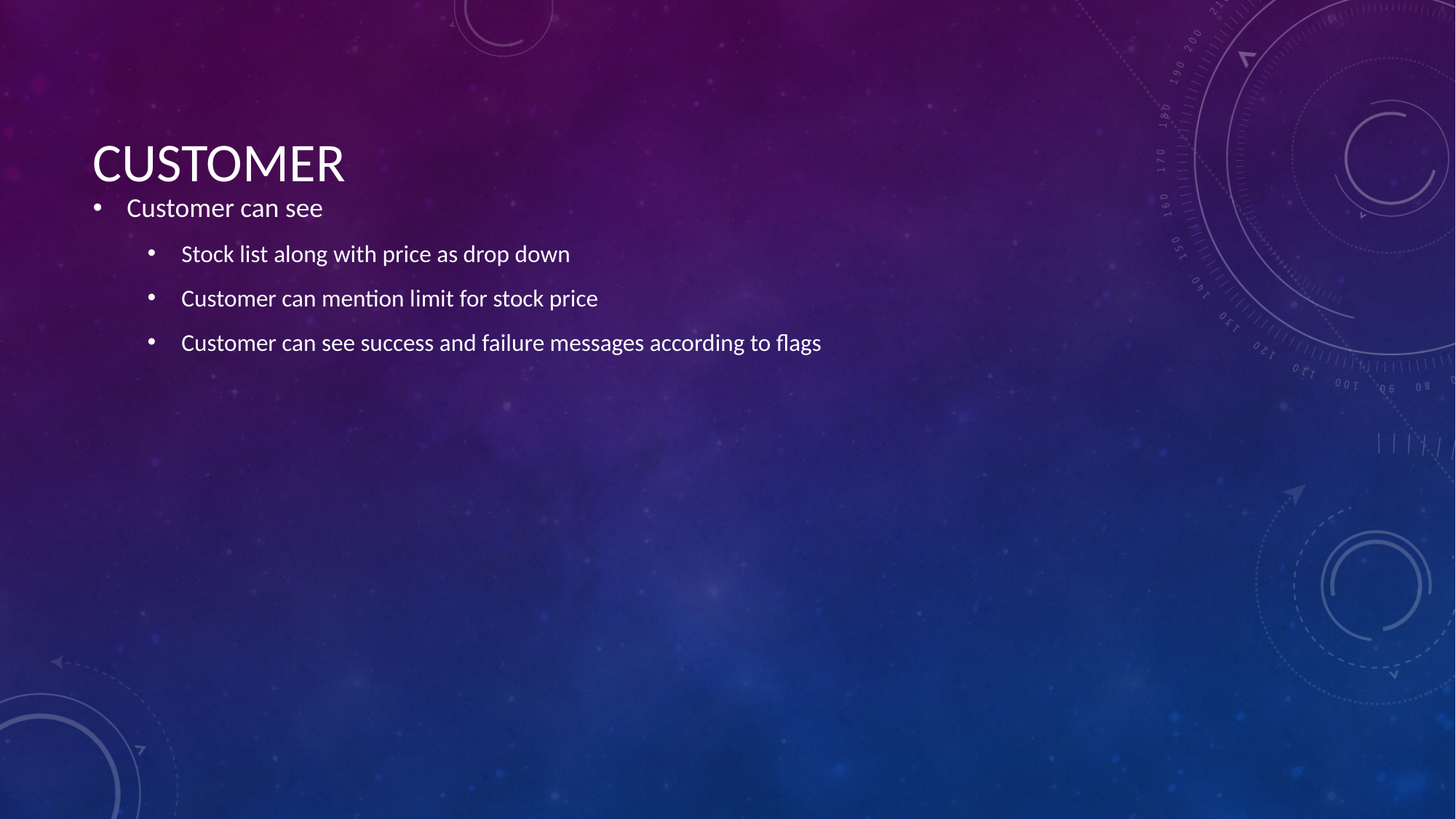

# Customer
Customer can see
Stock list along with price as drop down
Customer can mention limit for stock price
Customer can see success and failure messages according to flags